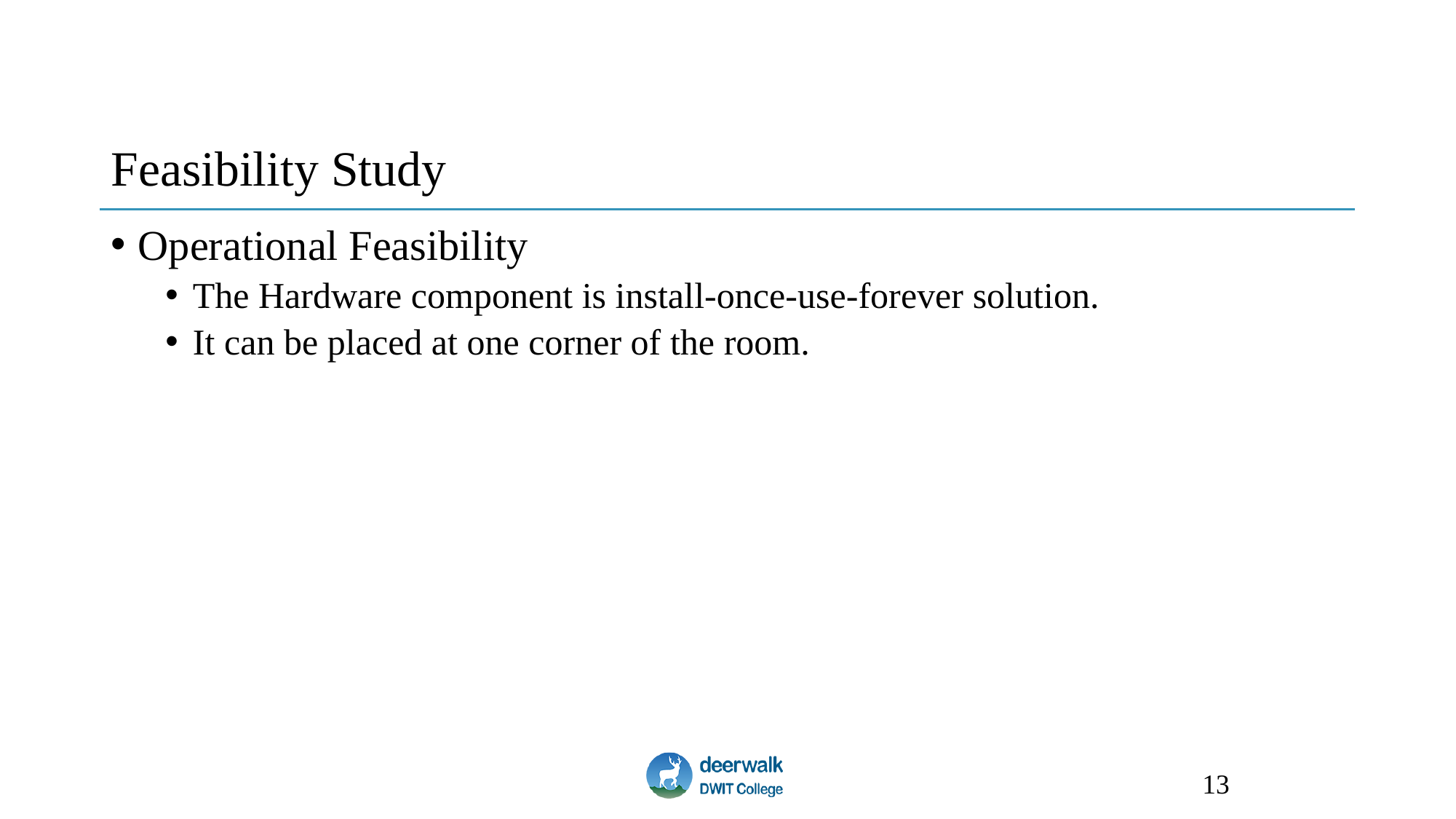

# Feasibility Study
Operational Feasibility
The Hardware component is install-once-use-forever solution.
It can be placed at one corner of the room.
13